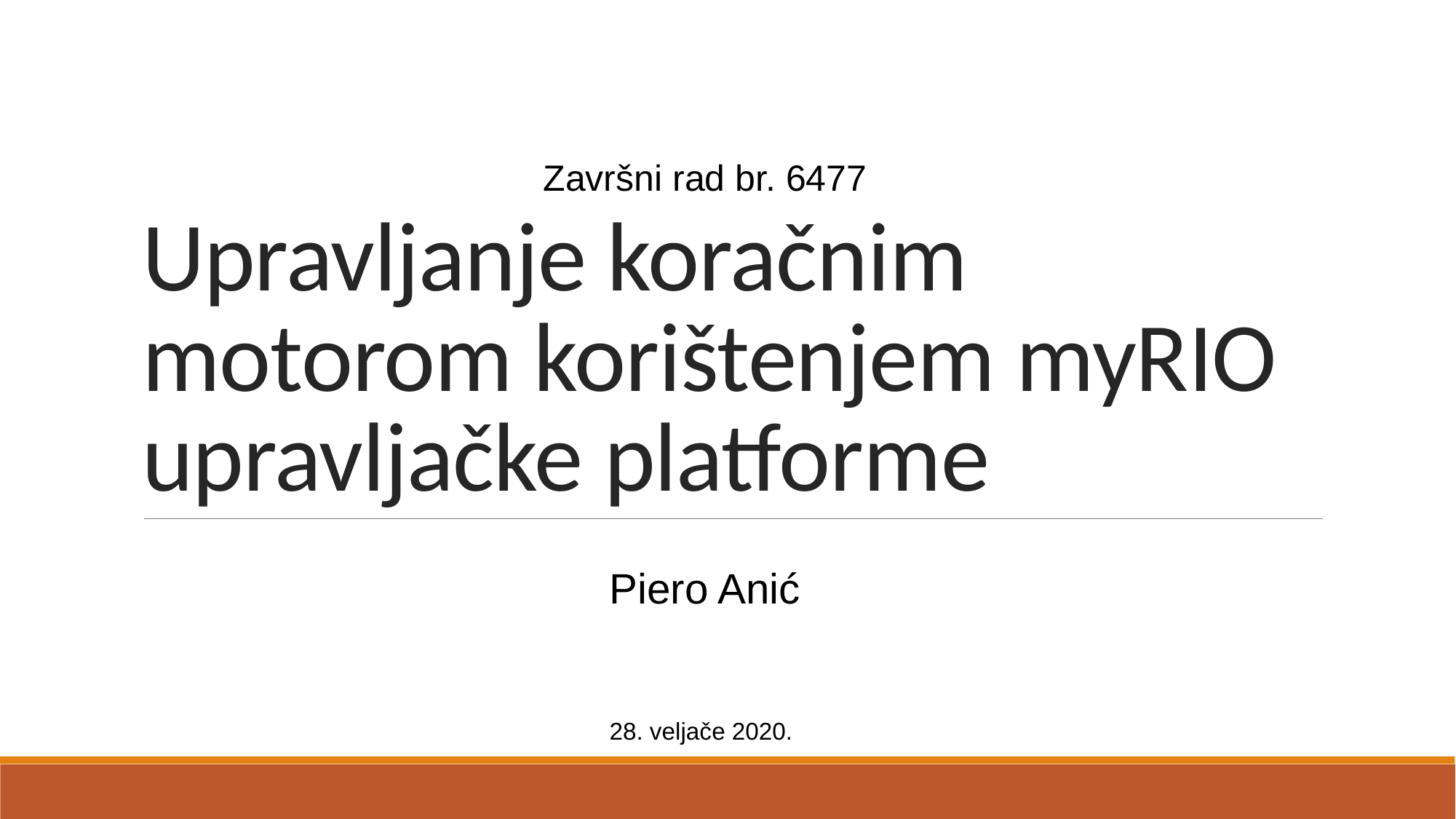

Završni rad br. 6477
# Upravljanje koračnim motorom korištenjem myRIO upravljačke platforme
Piero Anić
28. veljače 2020.